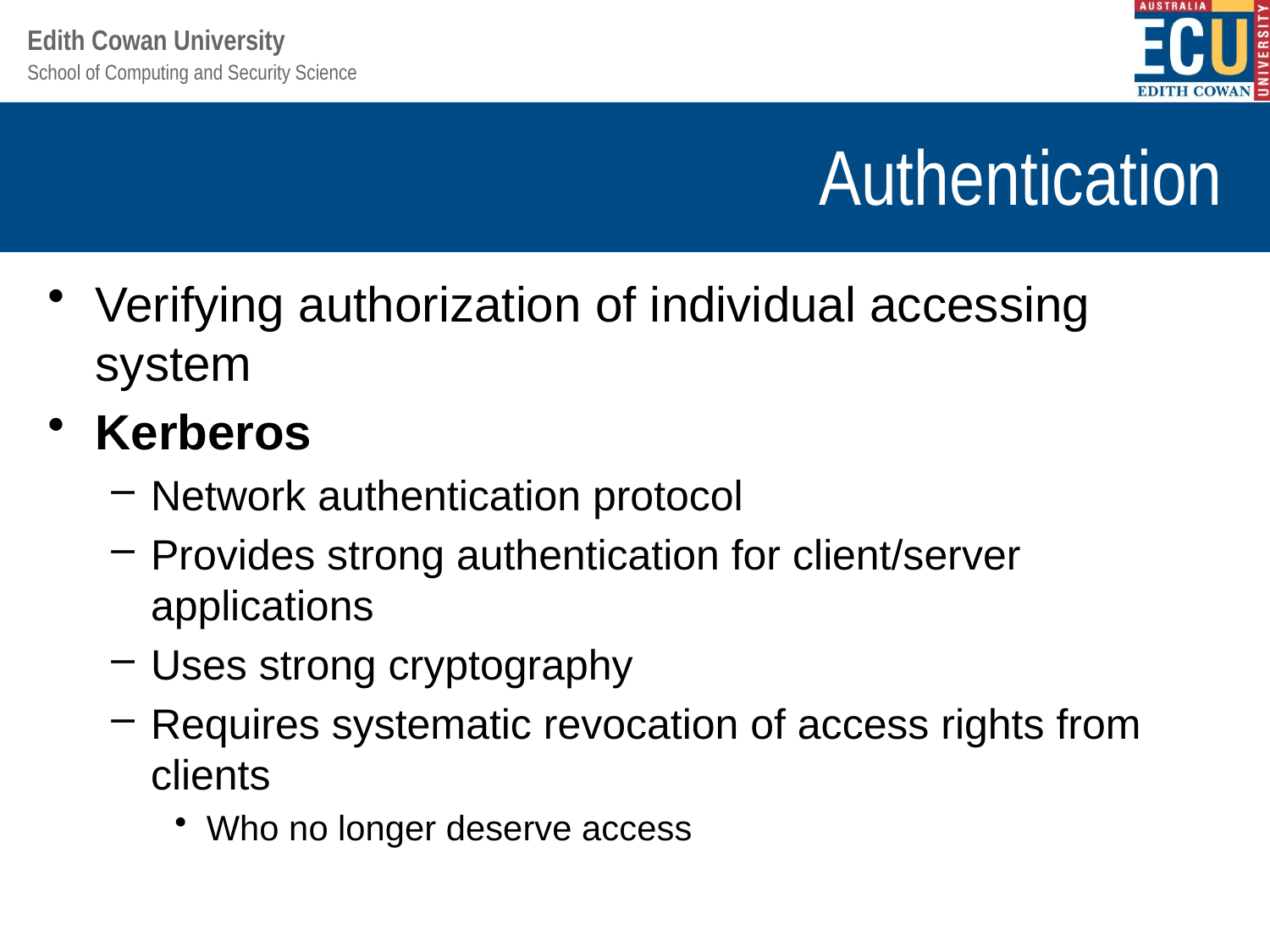

# Authentication
Verifying authorization of individual accessing system
Kerberos
Network authentication protocol
Provides strong authentication for client/server applications
Uses strong cryptography
Requires systematic revocation of access rights from clients
Who no longer deserve access